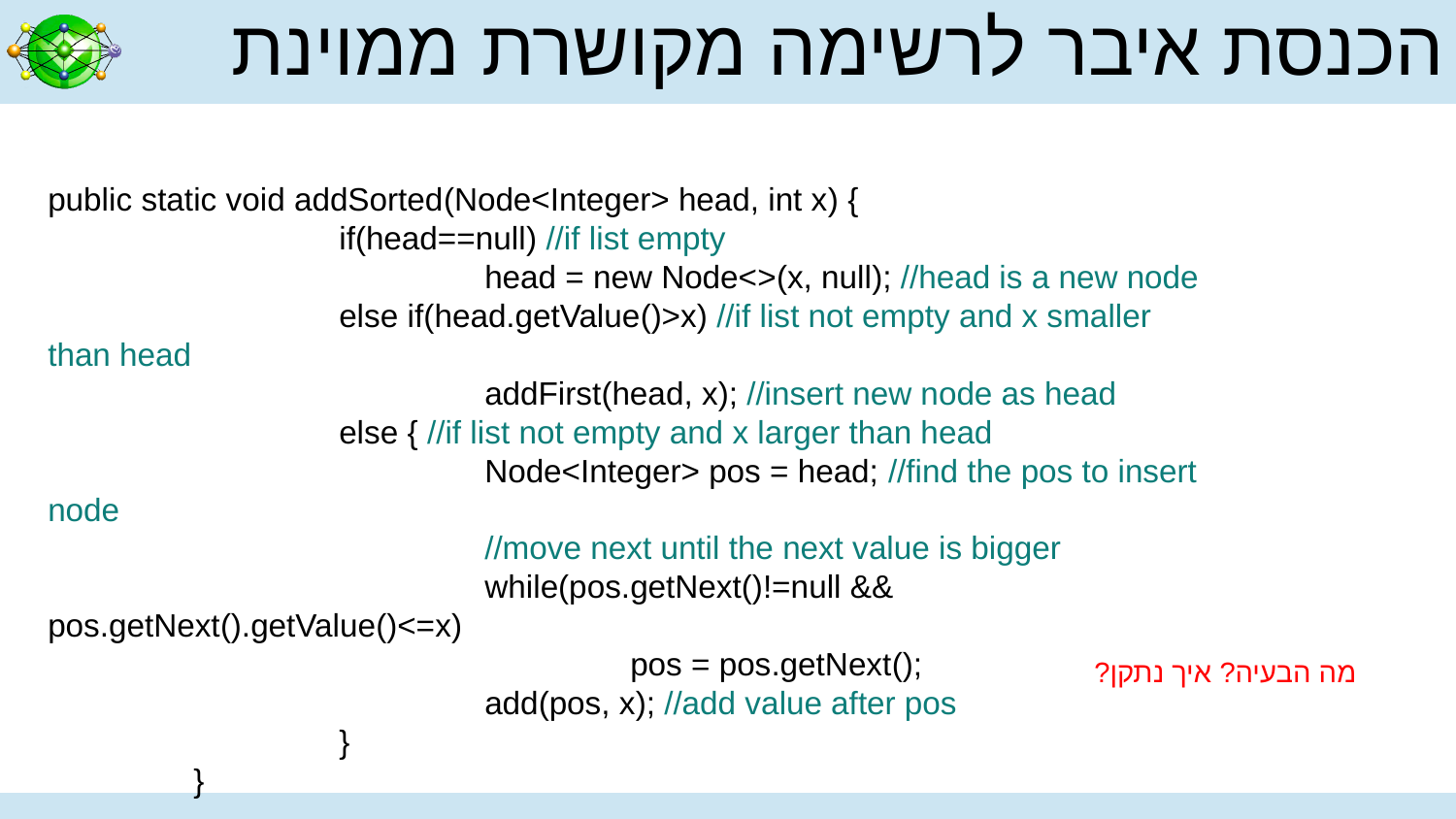

# הכנסת איבר לרשימה מקושרת ממוינת
public static void addSorted(Node<Integer> head, int x) {
		if(head==null) //if list empty
			head = new Node<>(x, null); //head is a new node
		else if(head.getValue()>x) //if list not empty and x smaller than head
			addFirst(head, x); //insert new node as head
		else { //if list not empty and x larger than head
			Node<Integer> pos = head; //find the pos to insert node
			//move next until the next value is bigger
			while(pos.getNext()!=null && pos.getNext().getValue()<=x)
				pos = pos.getNext();
			add(pos, x); //add value after pos
		}
	}
מה הבעיה? איך נתקן?